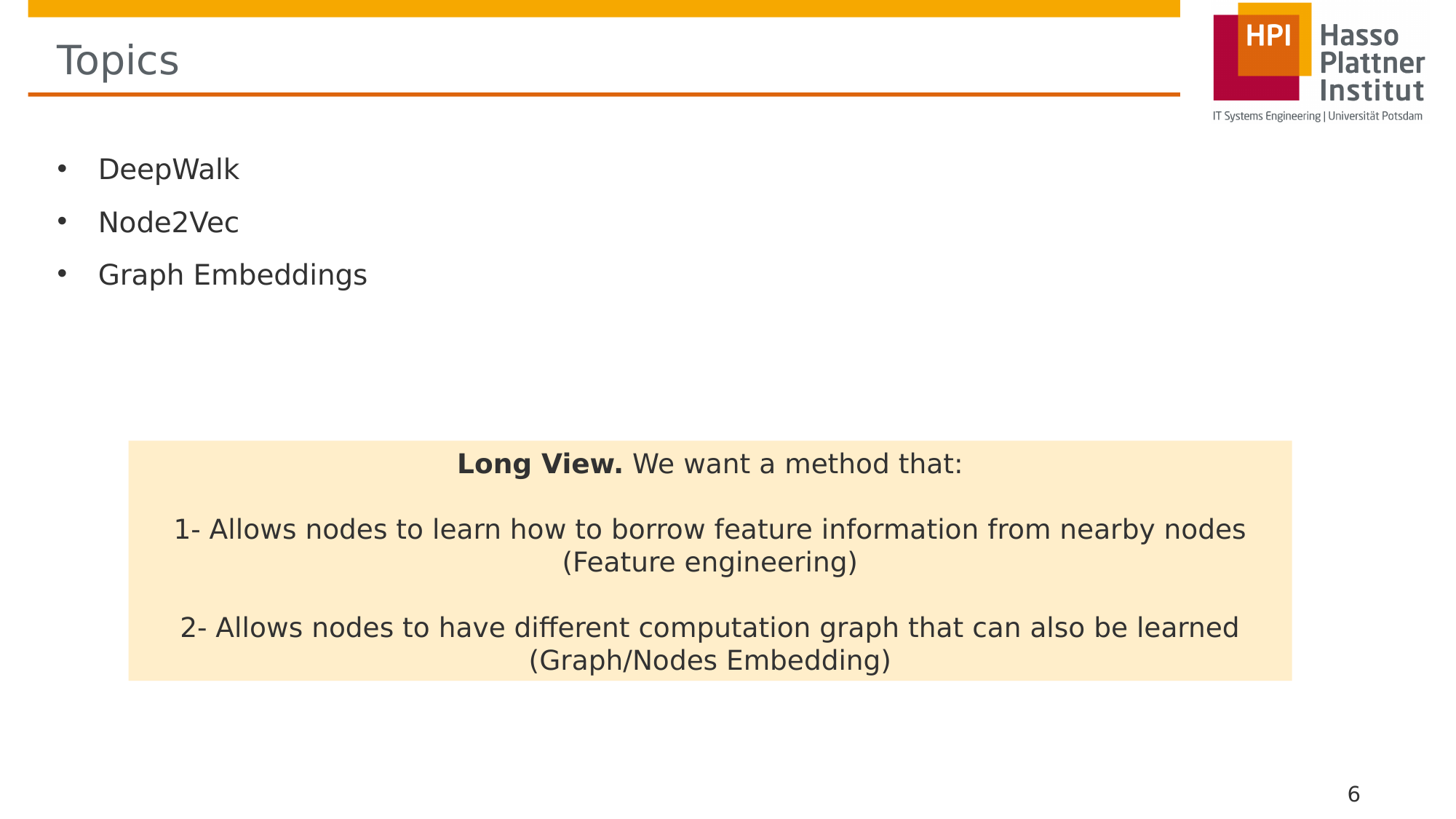

# Topics
DeepWalk
Node2Vec
Graph Embeddings
Long View. We want a method that:

1- Allows nodes to learn how to borrow feature information from nearby nodes (Feature engineering)

2- Allows nodes to have different computation graph that can also be learned (Graph/Nodes Embedding)
6